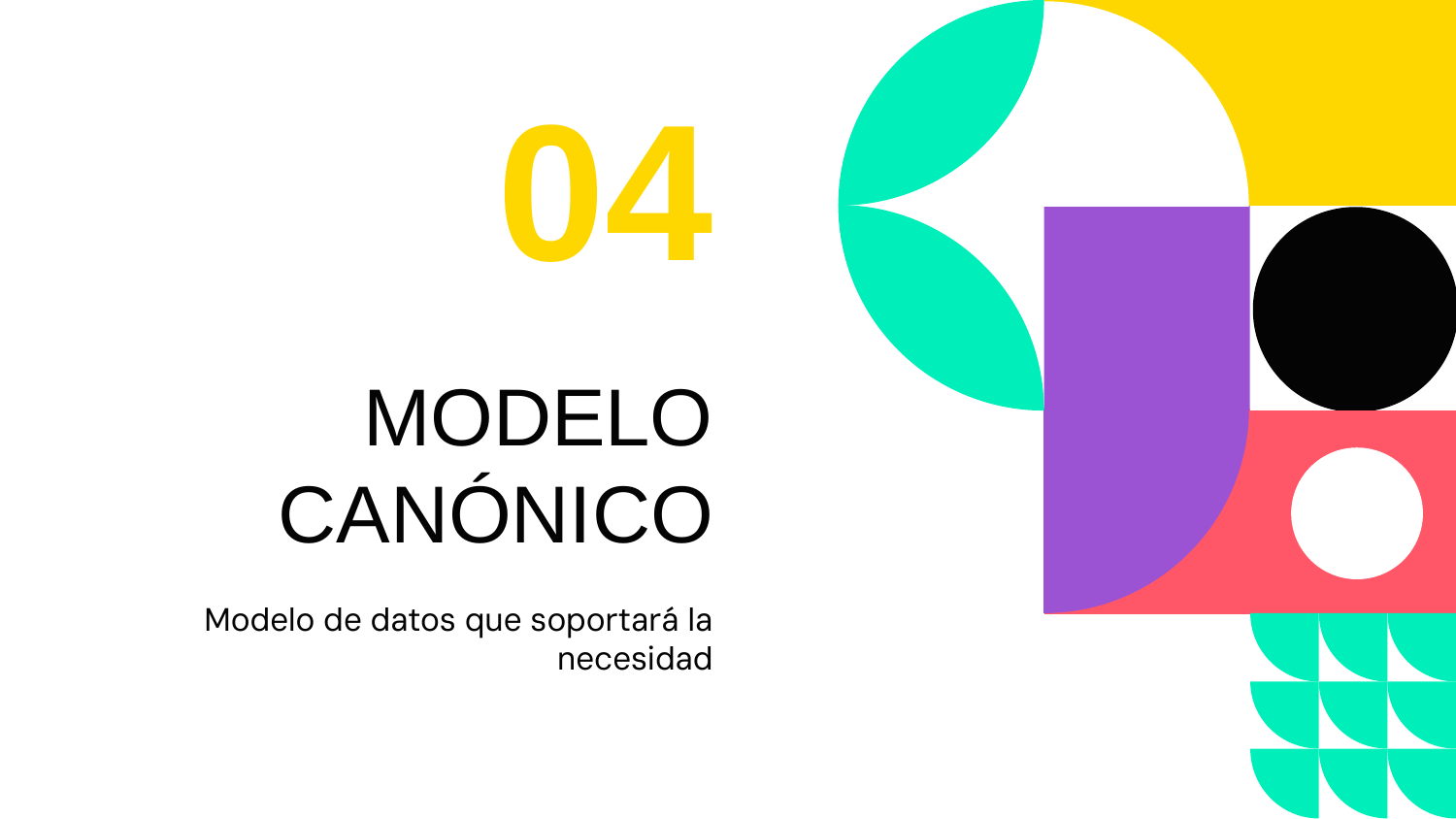

04
# MODELO CANÓNICO
Modelo de datos que soportará la necesidad